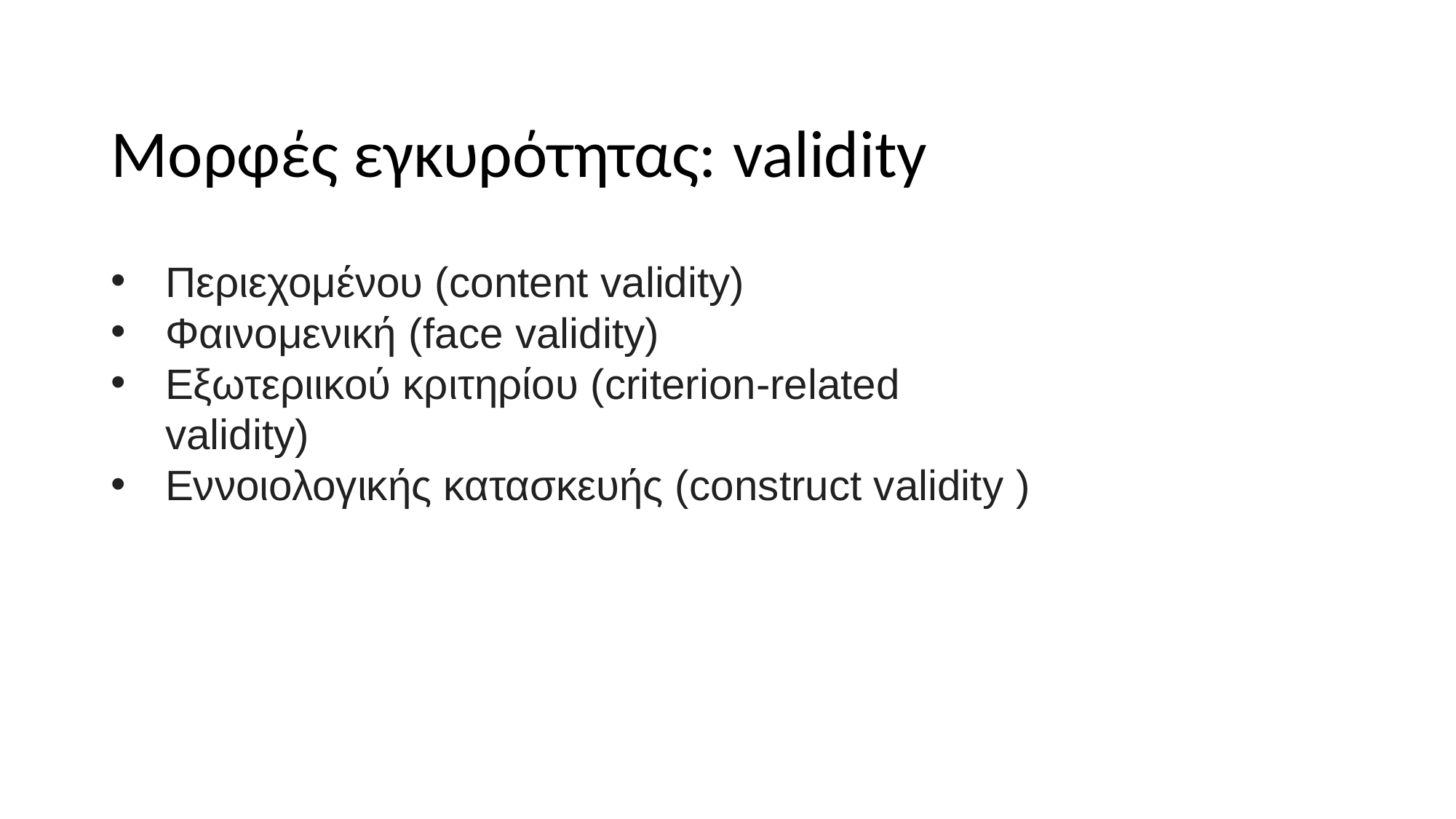

# Μορφές εγκυρότητας: validity
Περιεχομένου (content validity)
Φαινομενική (face validity)
Εξωτεριικού κριτηρίου (criterion-related validity)
Εννοιολογικής κατασκευής (construct validity )